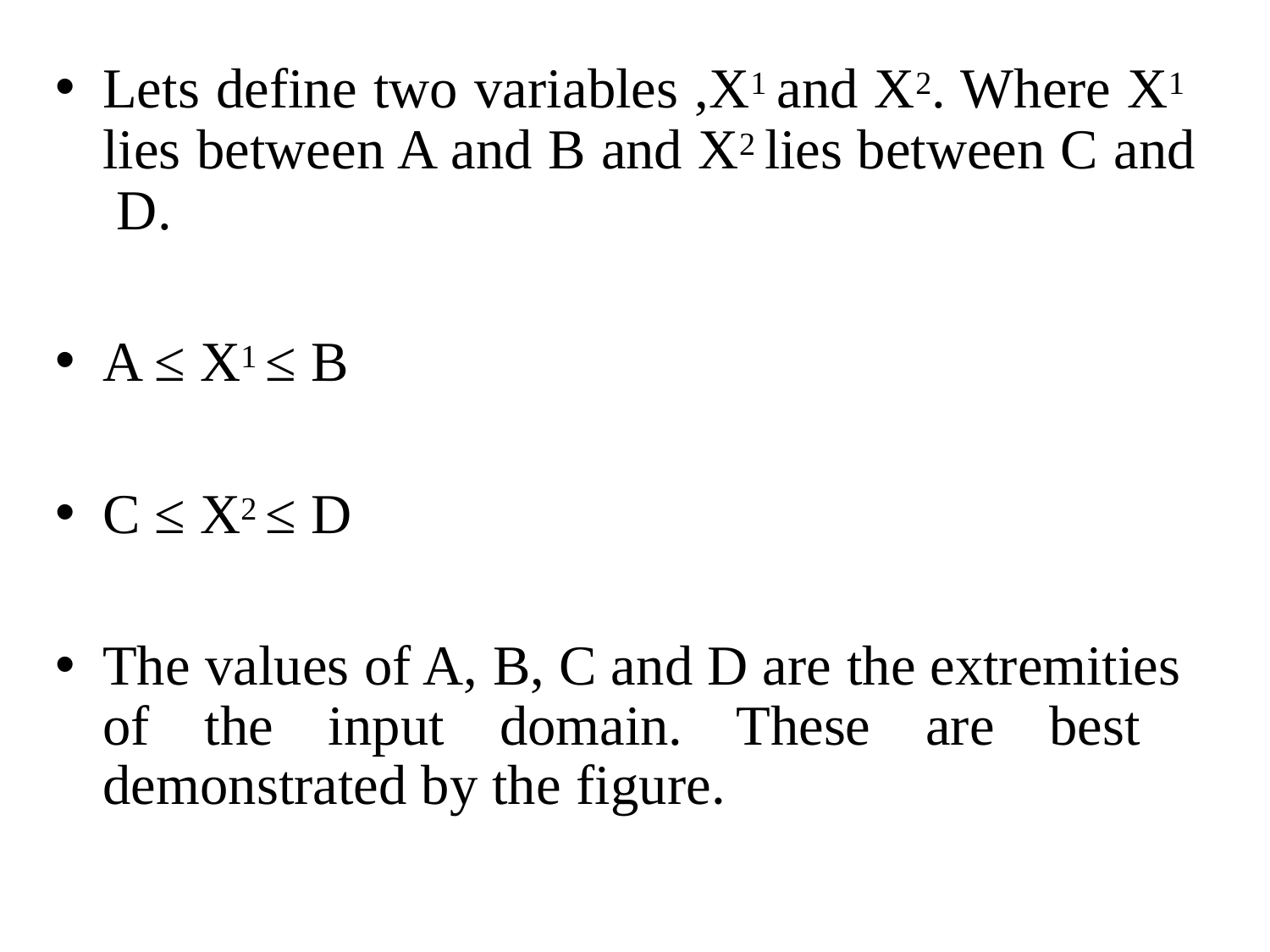

Lets define two variables ,X1 and X2. Where X1  lies between A and B and X2 lies between C and  D.

A ≤ X1 ≤ B

C ≤ X2 ≤ D

The values of A, B, C and D are the extremities  of the input domain. These are best  demonstrated by the figure.